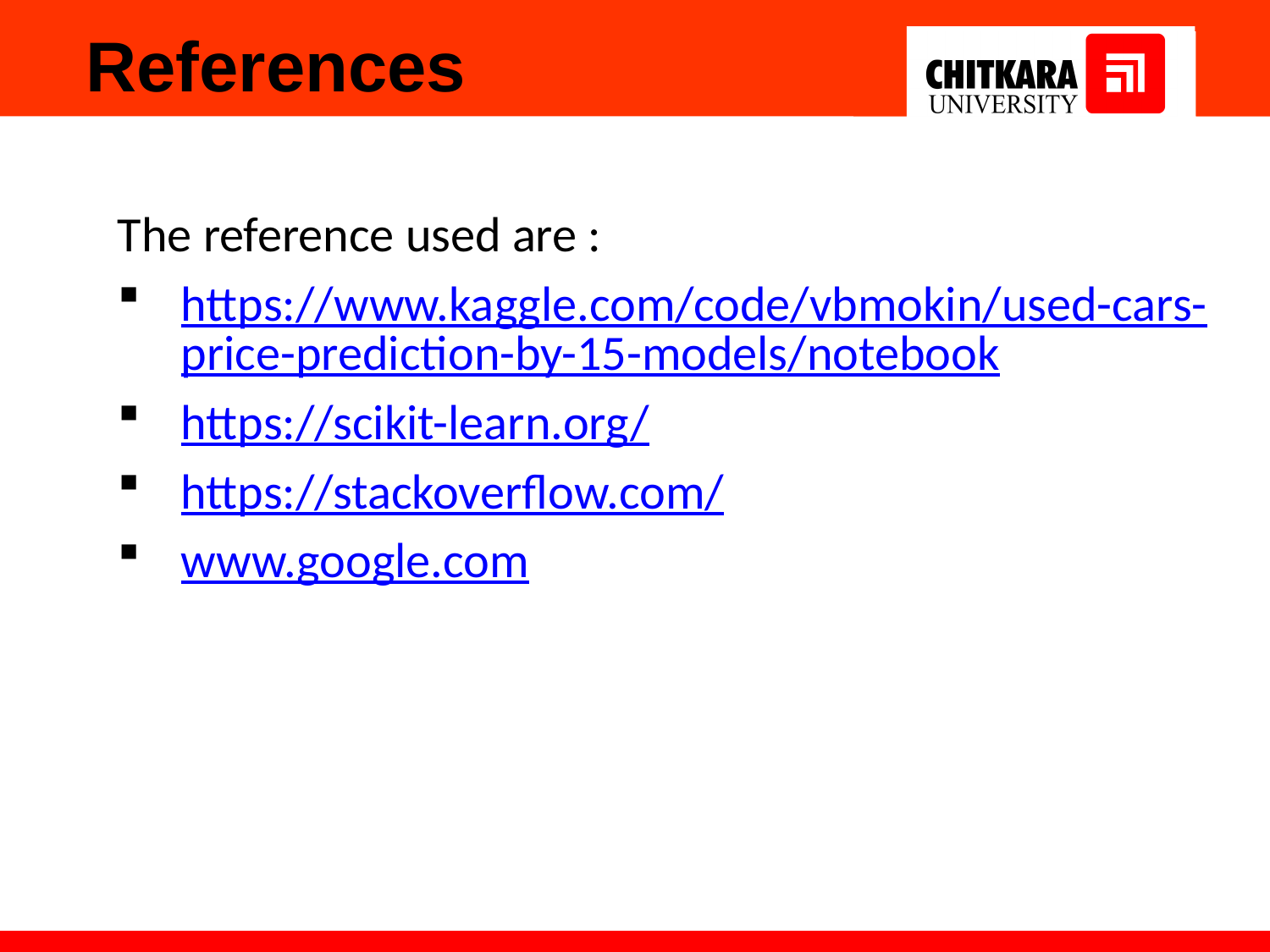

# References
The reference used are :
https://www.kaggle.com/code/vbmokin/used-cars-price-prediction-by-15-models/notebook
https://scikit-learn.org/
https://stackoverflow.com/
www.google.com